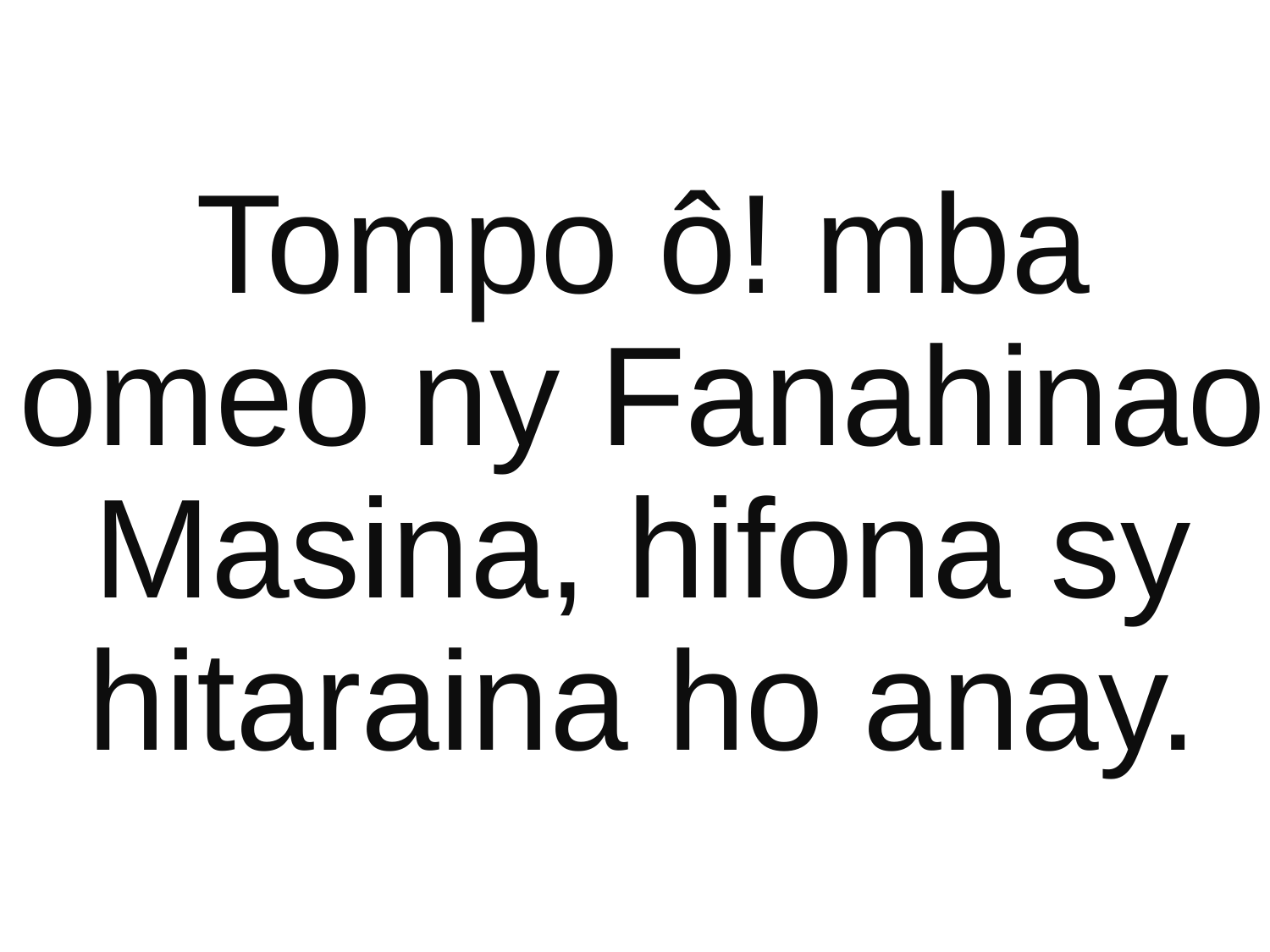

Tompo ô! mba omeo ny Fanahinao Masina, hifona sy hitaraina ho anay.